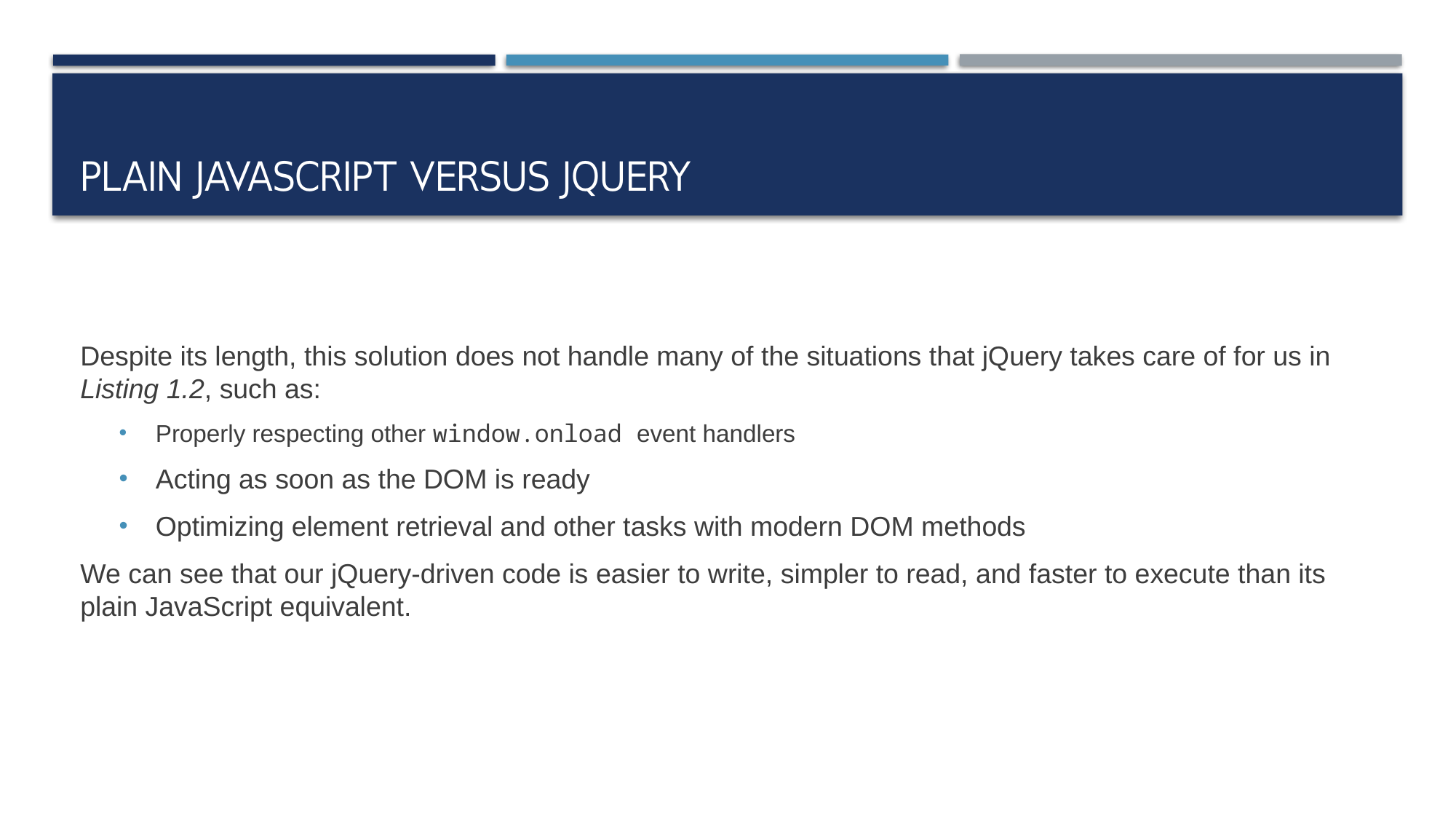

# Plain JavaScript versus jQuery
Despite its length, this solution does not handle many of the situations that jQuery takes care of for us in Listing 1.2, such as:
Properly respecting other window.onload event handlers
Acting as soon as the DOM is ready
Optimizing element retrieval and other tasks with modern DOM methods
We can see that our jQuery-driven code is easier to write, simpler to read, and faster to execute than its plain JavaScript equivalent.